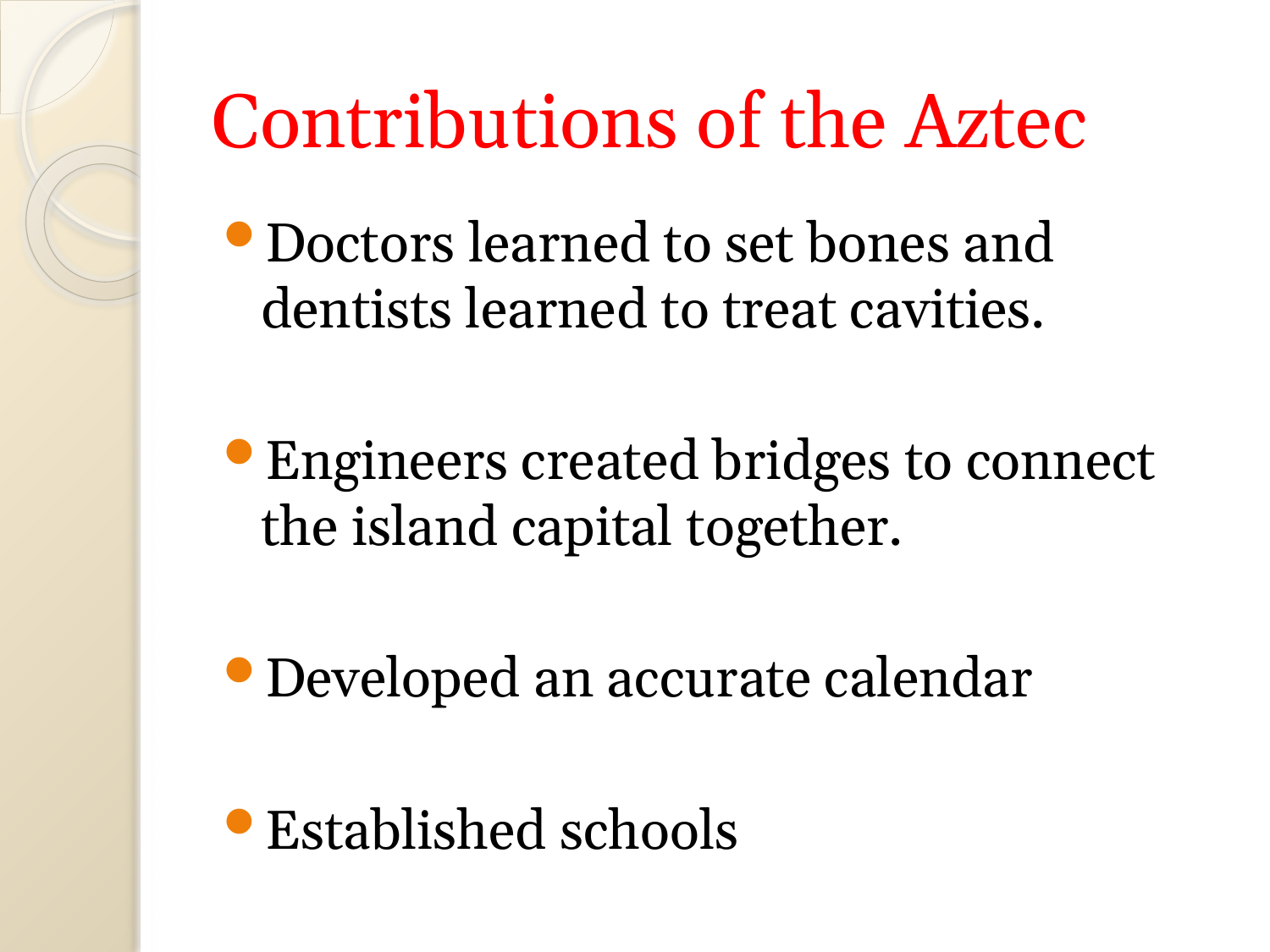

# Contributions of the Aztec
Doctors learned to set bones and dentists learned to treat cavities.

Engineers created bridges to connect the island capital together.

Developed an accurate calendar

Established schools